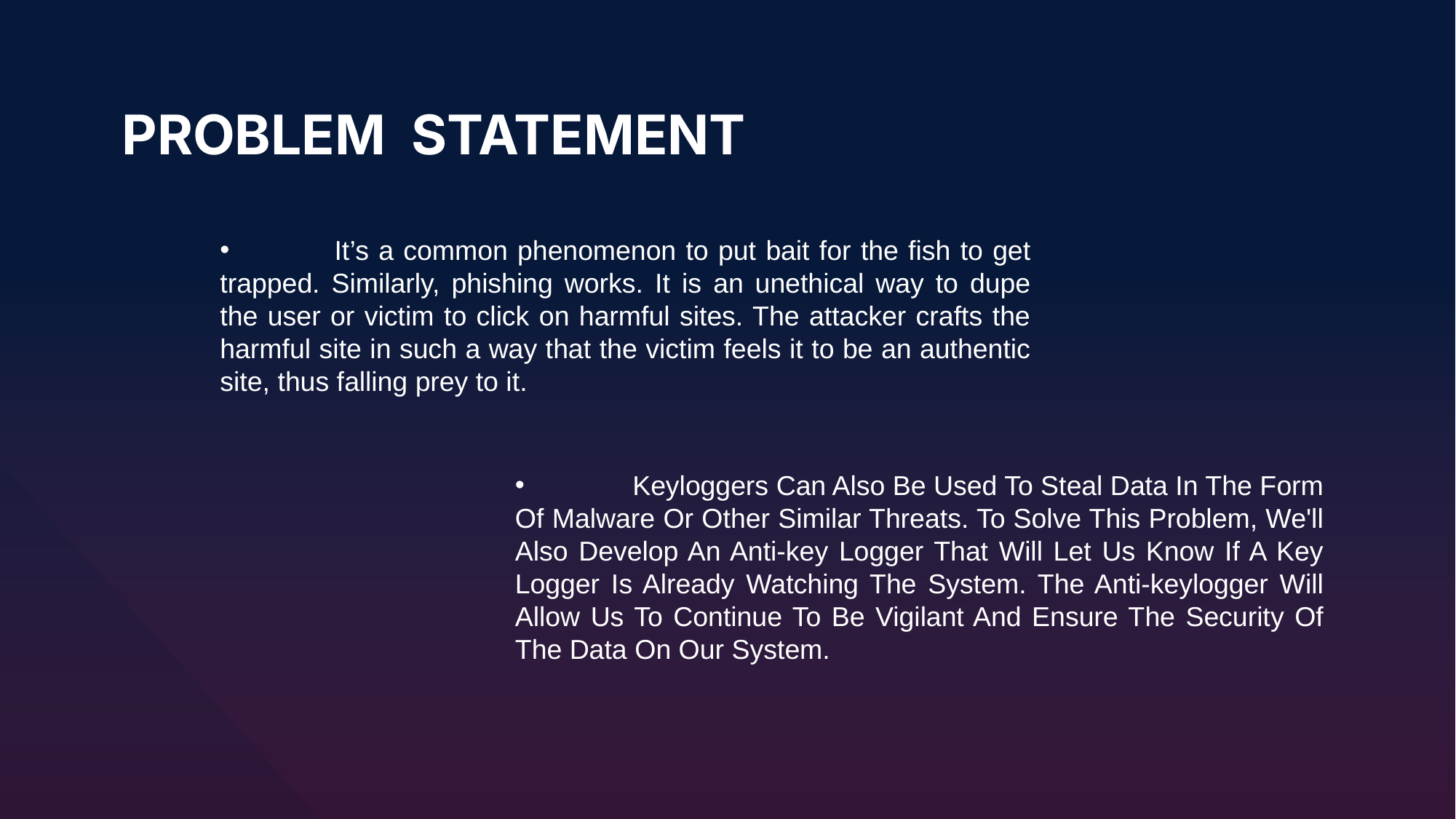

# PROBLEM  STATEMENT
           It’s a common phenomenon to put bait for the fish to get trapped. Similarly, phishing works. It is an unethical way to dupe the user or victim to click on harmful sites. The attacker crafts the harmful site in such a way that the victim feels it to be an authentic site, thus falling prey to it.

              Keyloggers Can Also Be Used To Steal Data In The Form Of Malware Or Other Similar Threats. To Solve This Problem, We'll Also Develop An Anti-key Logger That Will Let Us Know If A Key Logger Is Already Watching The System. The Anti-keylogger Will Allow Us To Continue To Be Vigilant And Ensure The Security Of The Data On Our System.